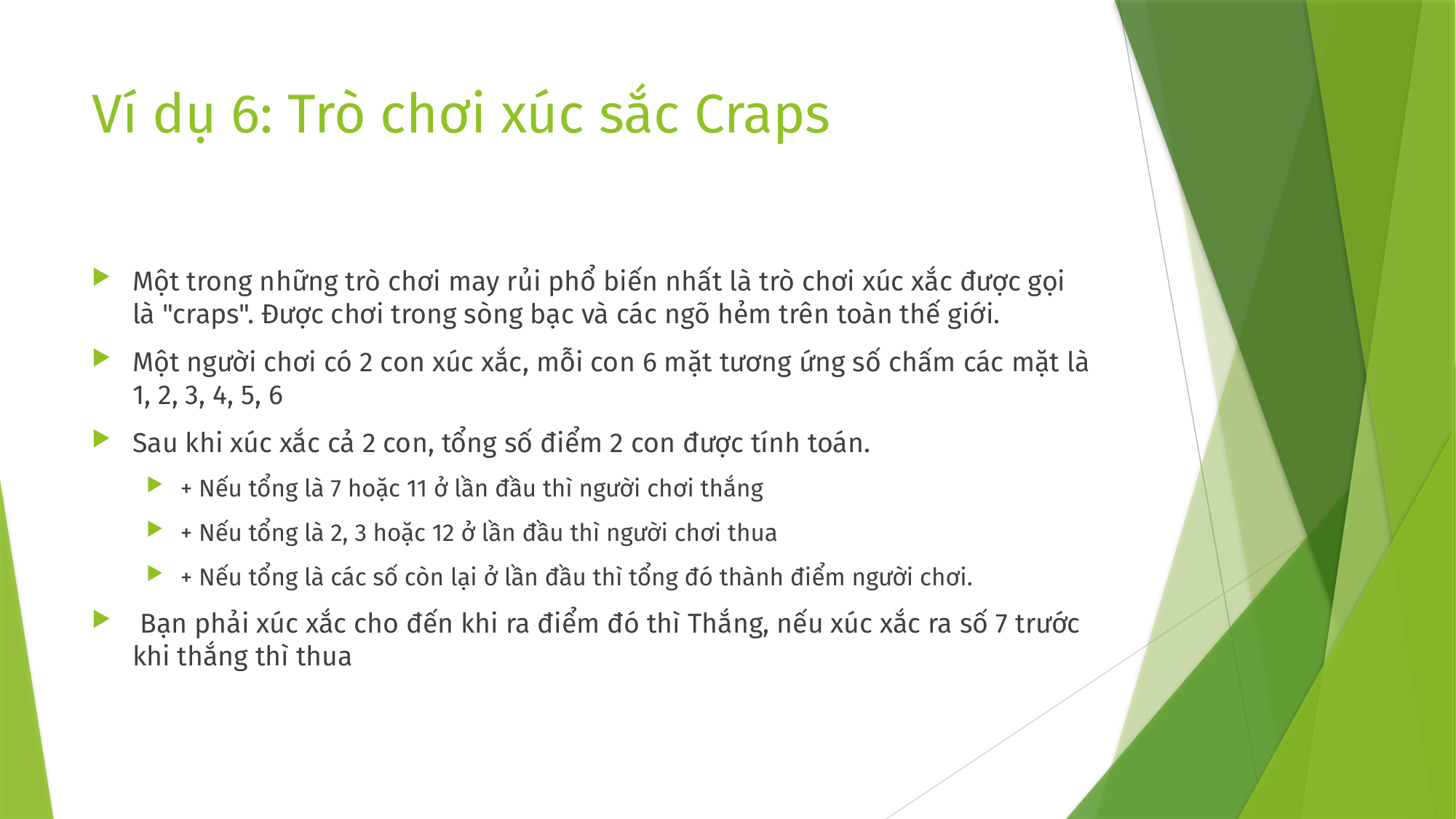

# Ví dụ 6: Trò chơi xúc sắc Craps
Một trong những trò chơi may rủi phổ biến nhất là trò chơi xúc xắc được gọi là "craps". Được chơi trong sòng bạc và các ngõ hẻm trên toàn thế giới.
Một người chơi có 2 con xúc xắc, mỗi con 6 mặt tương ứng số chấm các mặt là 1, 2, 3, 4, 5, 6
Sau khi xúc xắc cả 2 con, tổng số điểm 2 con được tính toán.
+ Nếu tổng là 7 hoặc 11 ở lần đầu thì người chơi thắng
+ Nếu tổng là 2, 3 hoặc 12 ở lần đầu thì người chơi thua
+ Nếu tổng là các số còn lại ở lần đầu thì tổng đó thành điểm người chơi.
 Bạn phải xúc xắc cho đến khi ra điểm đó thì Thắng, nếu xúc xắc ra số 7 trước khi thắng thì thua